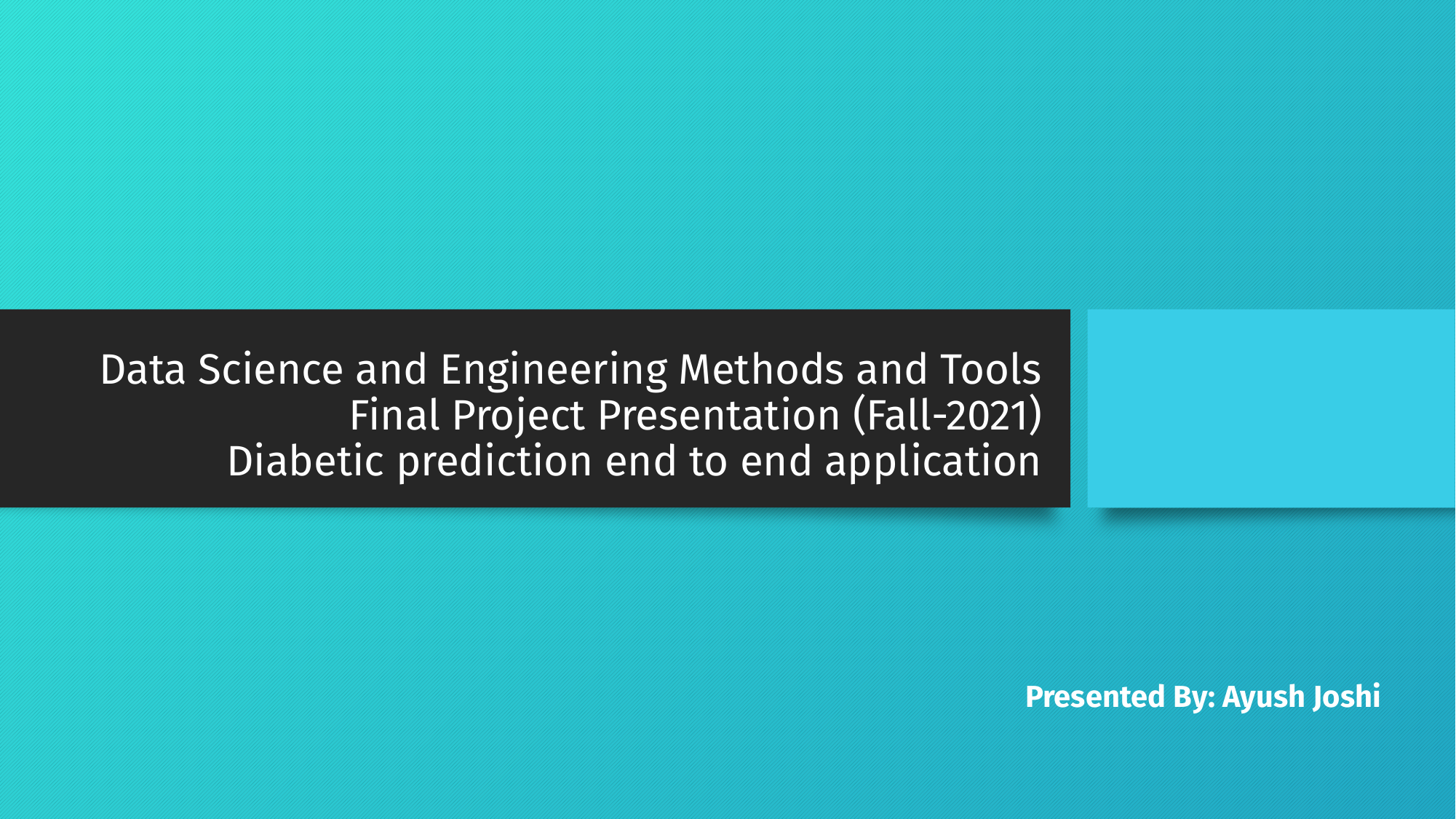

# Data Science and Engineering Methods and Tools Final Project Presentation (Fall-2021) Diabetic prediction end to end application
Presented By: Ayush Joshi